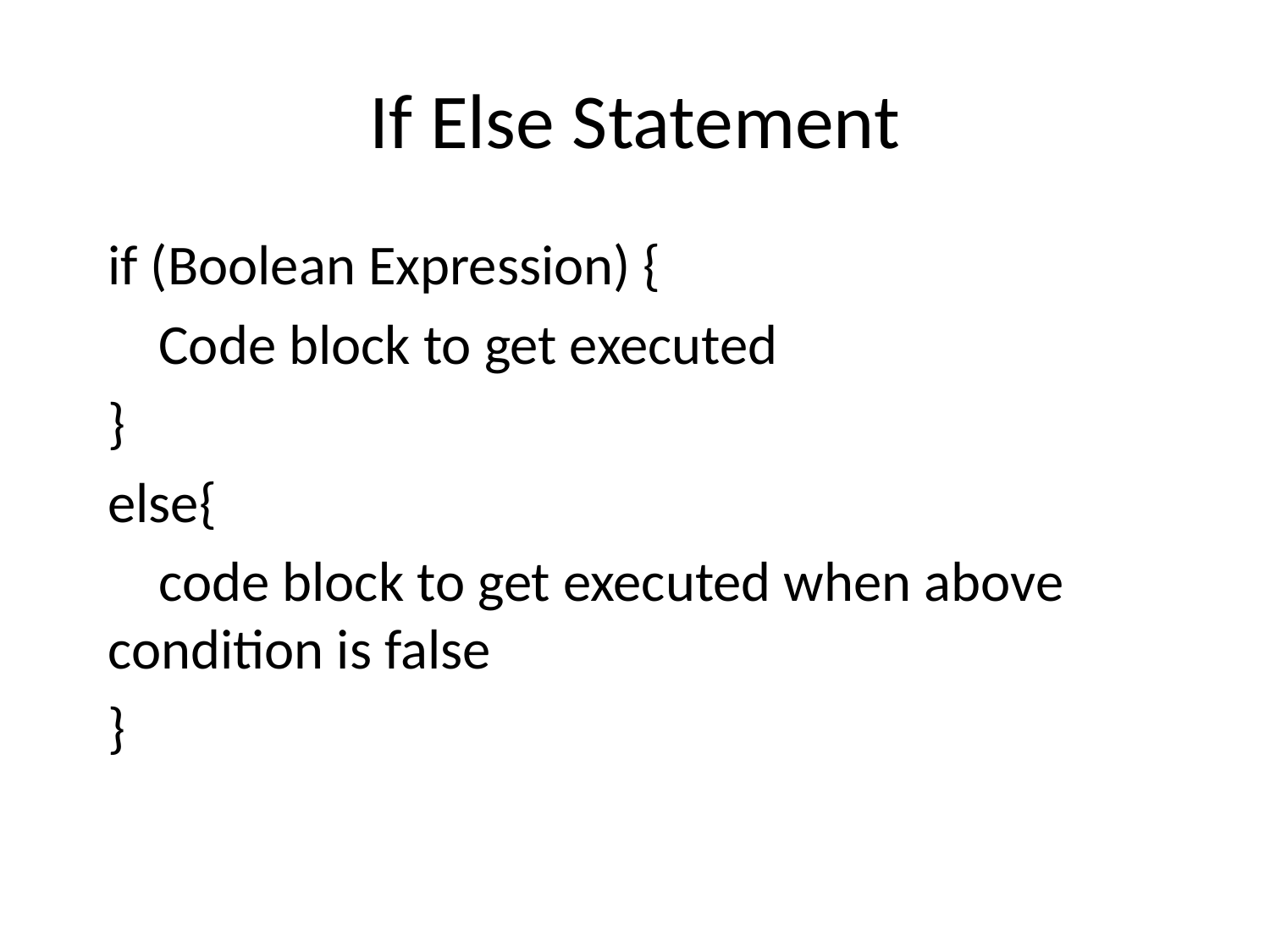

# If Else Statement
if (Boolean Expression) {
    Code block to get executed
}
else{
    code block to get executed when above condition is false
}